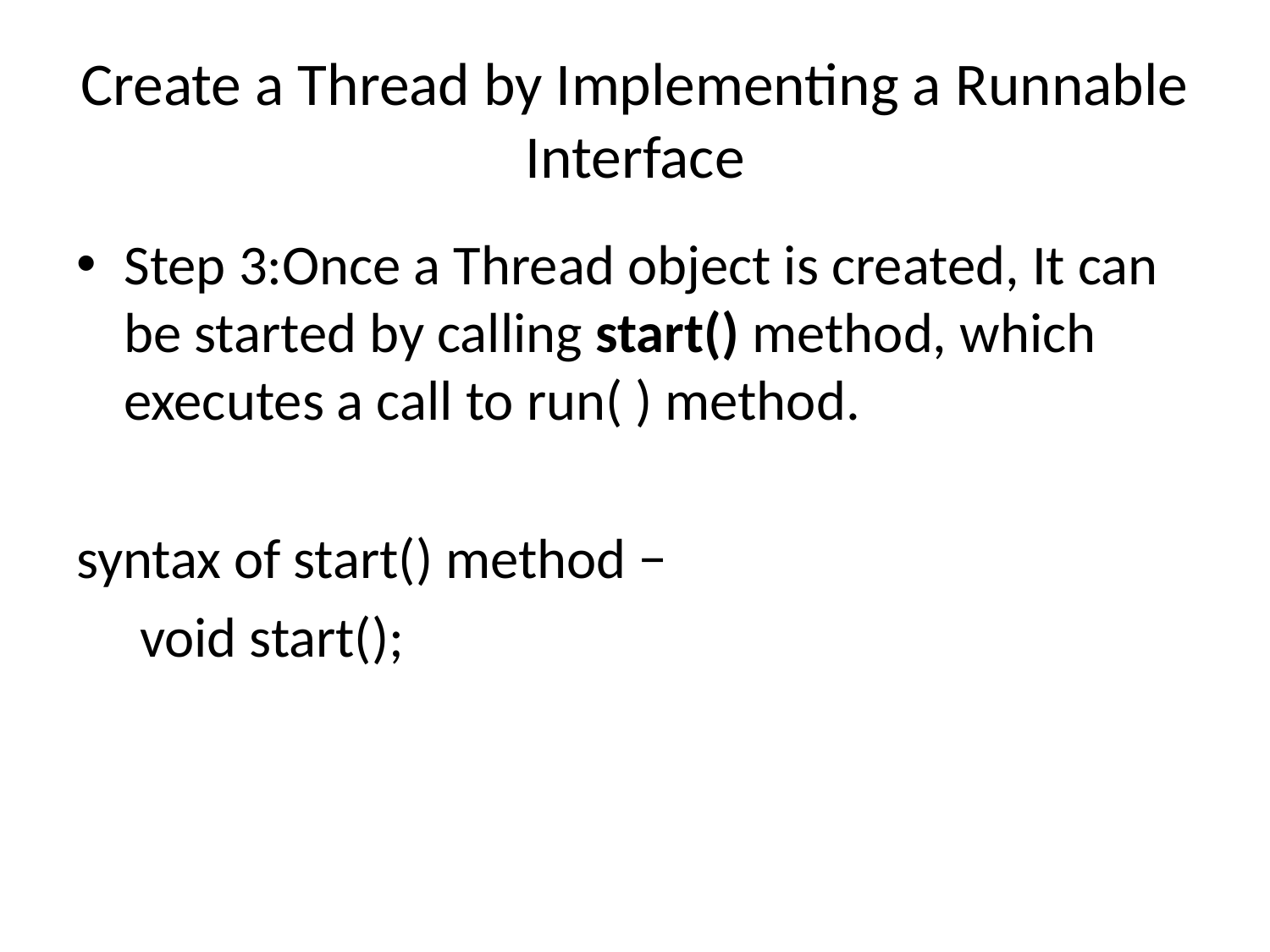

# Create a Thread by Implementing a Runnable Interface
Step 3:Once a Thread object is created, It can be started by calling start() method, which executes a call to run( ) method.

syntax of start() method −
     void start();